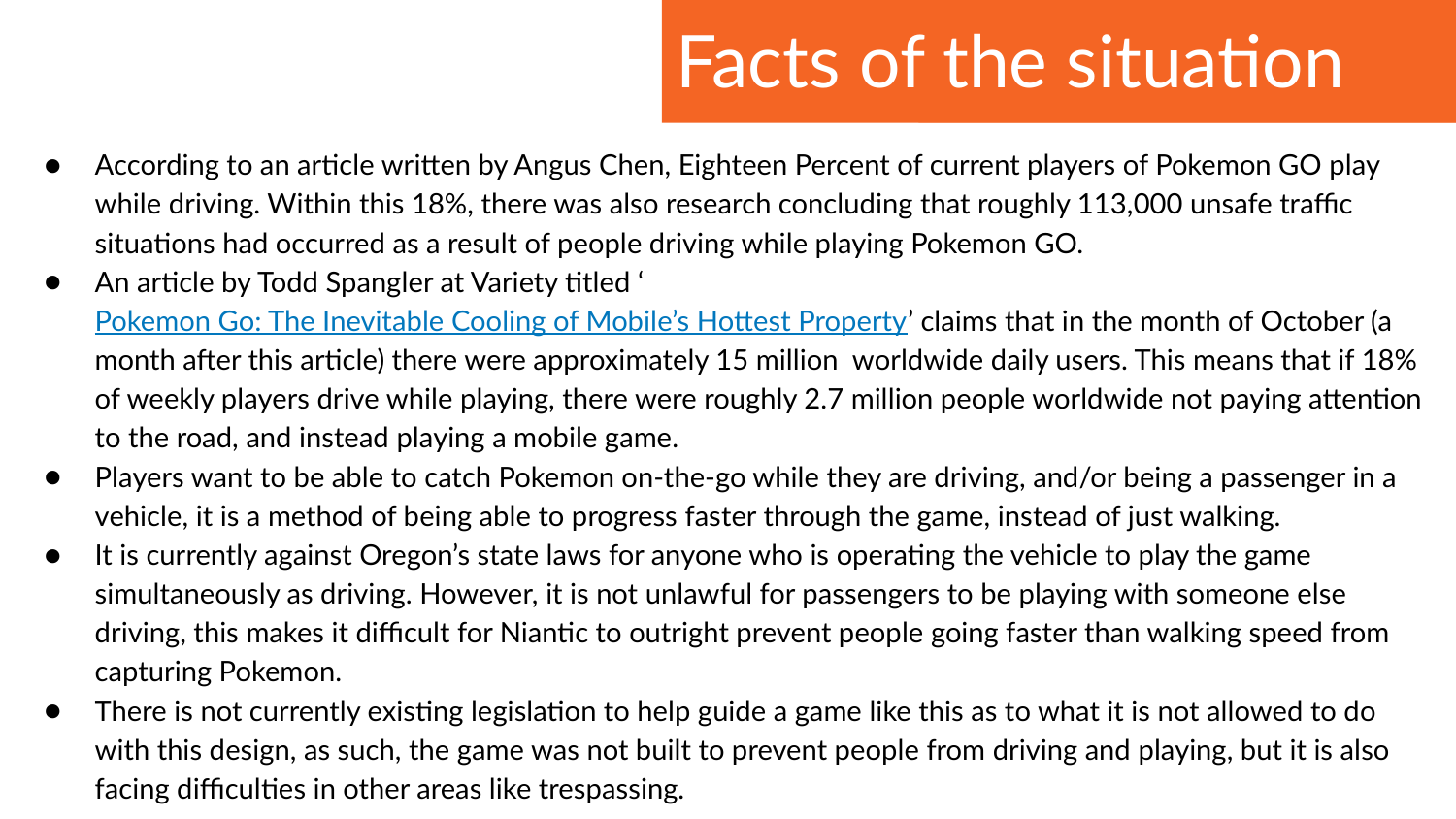

# Facts of the situation

According to an article written by Angus Chen, Eighteen Percent of current players of Pokemon GO play while driving. Within this 18%, there was also research concluding that roughly 113,000 unsafe traffic situations had occurred as a result of people driving while playing Pokemon GO.
An article by Todd Spangler at Variety titled ‘Pokemon Go: The Inevitable Cooling of Mobile’s Hottest Property’ claims that in the month of October (a month after this article) there were approximately 15 million  worldwide daily users. This means that if 18% of weekly players drive while playing, there were roughly 2.7 million people worldwide not paying attention to the road, and instead playing a mobile game.
Players want to be able to catch Pokemon on-the-go while they are driving, and/or being a passenger in a vehicle, it is a method of being able to progress faster through the game, instead of just walking.
It is currently against Oregon’s state laws for anyone who is operating the vehicle to play the game simultaneously as driving. However, it is not unlawful for passengers to be playing with someone else driving, this makes it difficult for Niantic to outright prevent people going faster than walking speed from capturing Pokemon.
There is not currently existing legislation to help guide a game like this as to what it is not allowed to do with this design, as such, the game was not built to prevent people from driving and playing, but it is also facing difficulties in other areas like trespassing.